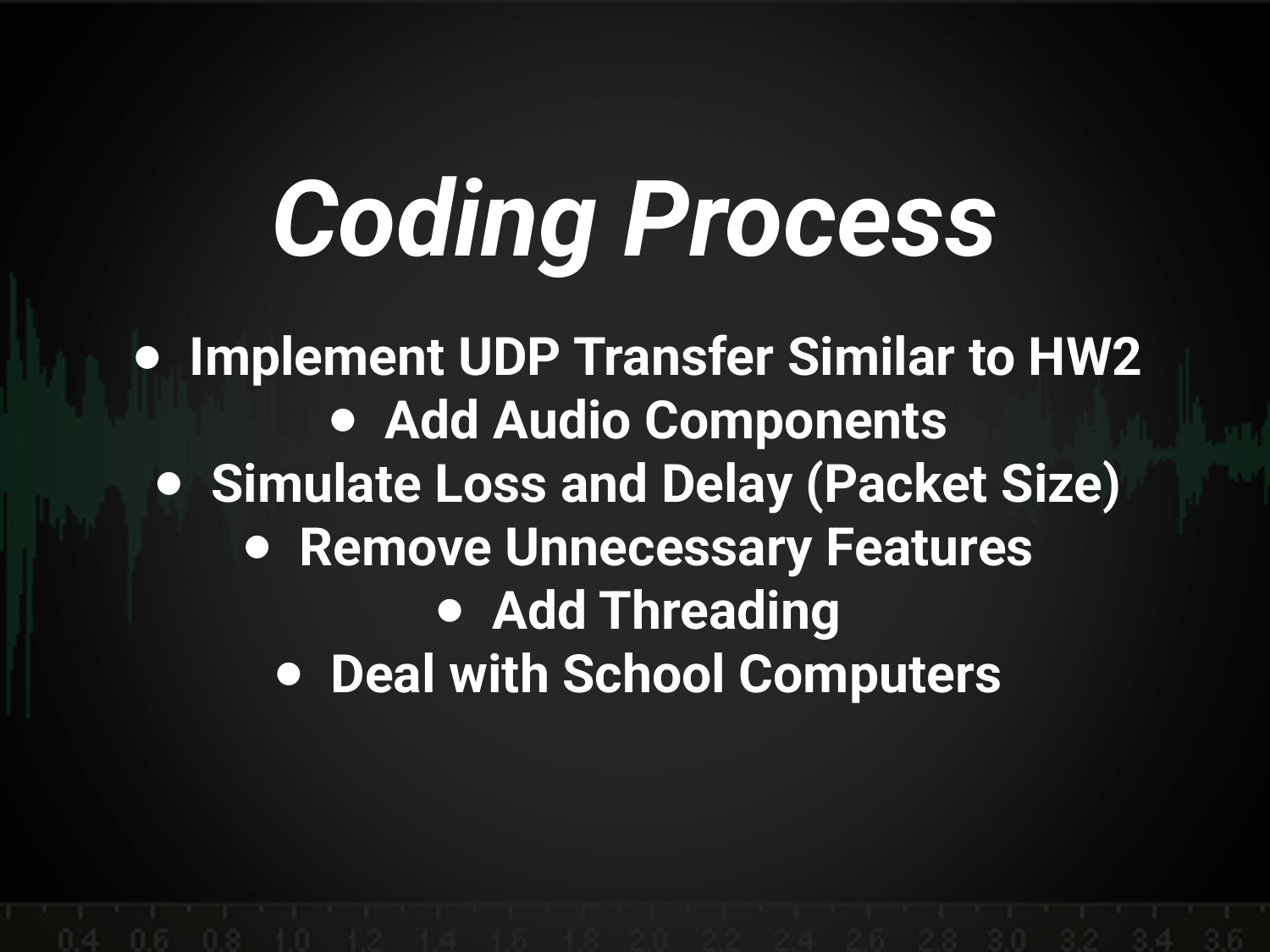

Coding Process
Implement UDP Transfer Similar to HW2
Add Audio Components
Simulate Loss and Delay (Packet Size)
Remove Unnecessary Features
Add Threading
Deal with School Computers